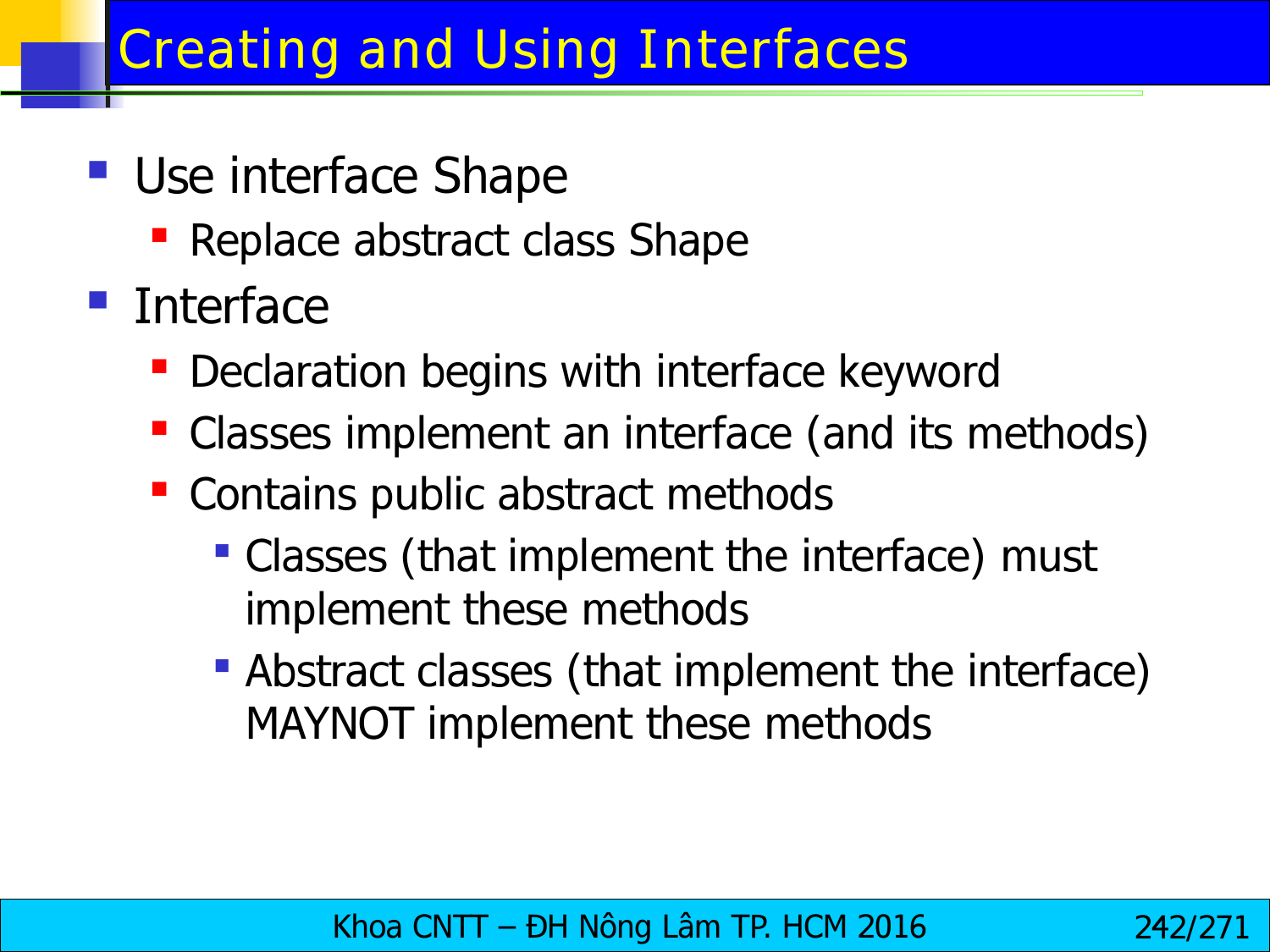

# Creating and Using Interfaces
Use interface Shape
Replace abstract class Shape
Interface
Declaration begins with interface keyword
Classes implement an interface (and its methods)
Contains public abstract methods
Classes (that implement the interface) must implement these methods
Abstract classes (that implement the interface) MAYNOT implement these methods